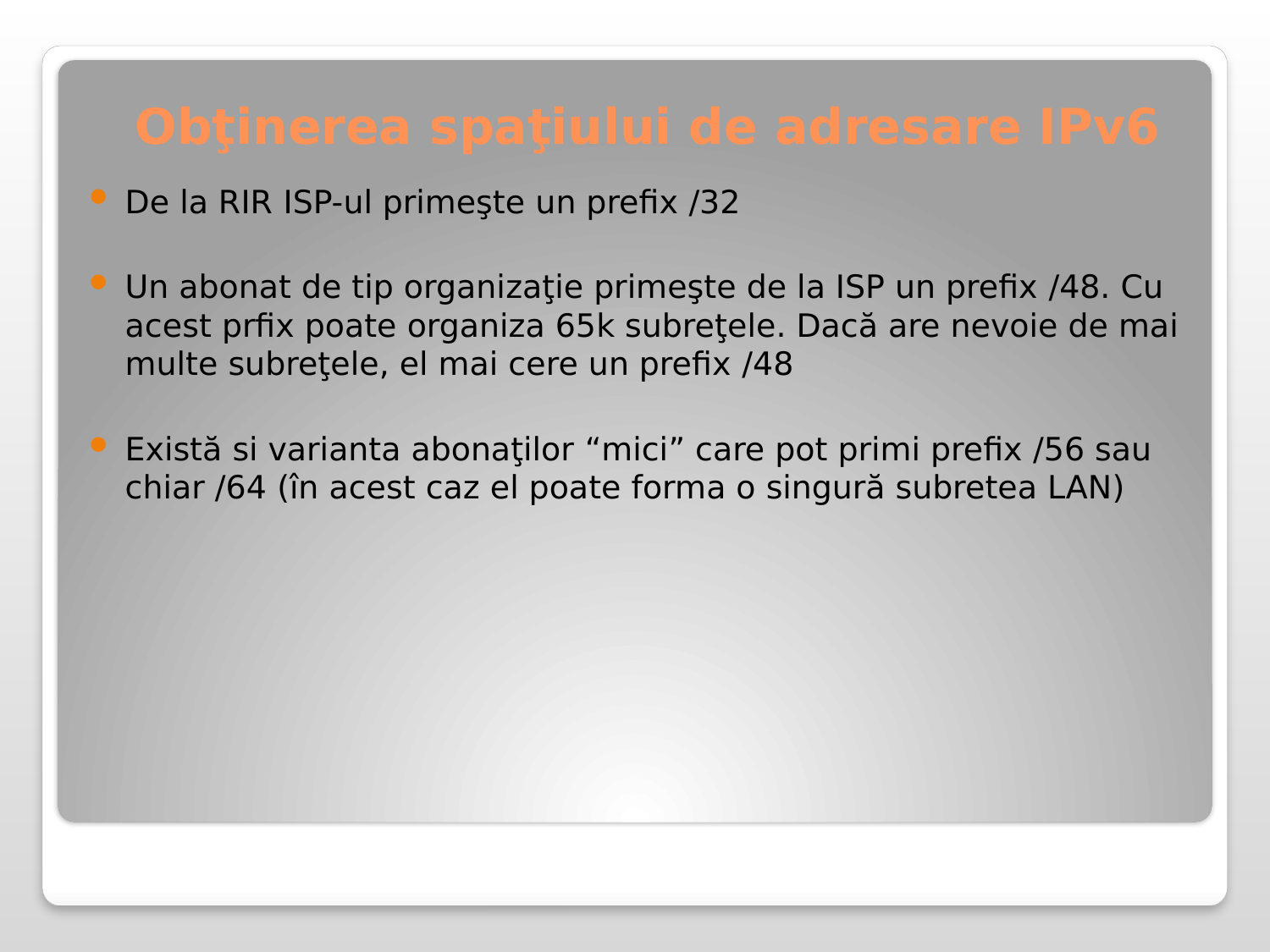

# Obţinerea spaţiului de adresare IPv6
De la RIR ISP-ul primeşte un prefix /32

Un abonat de tip organizaţie primeşte de la ISP un prefix /48. Cu acest prfix poate organiza 65k subreţele. Dacă are nevoie de mai multe subreţele, el mai cere un prefix /48

Există si varianta abonaţilor “mici” care pot primi prefix /56 sau chiar /64 (în acest caz el poate forma o singură subretea LAN)